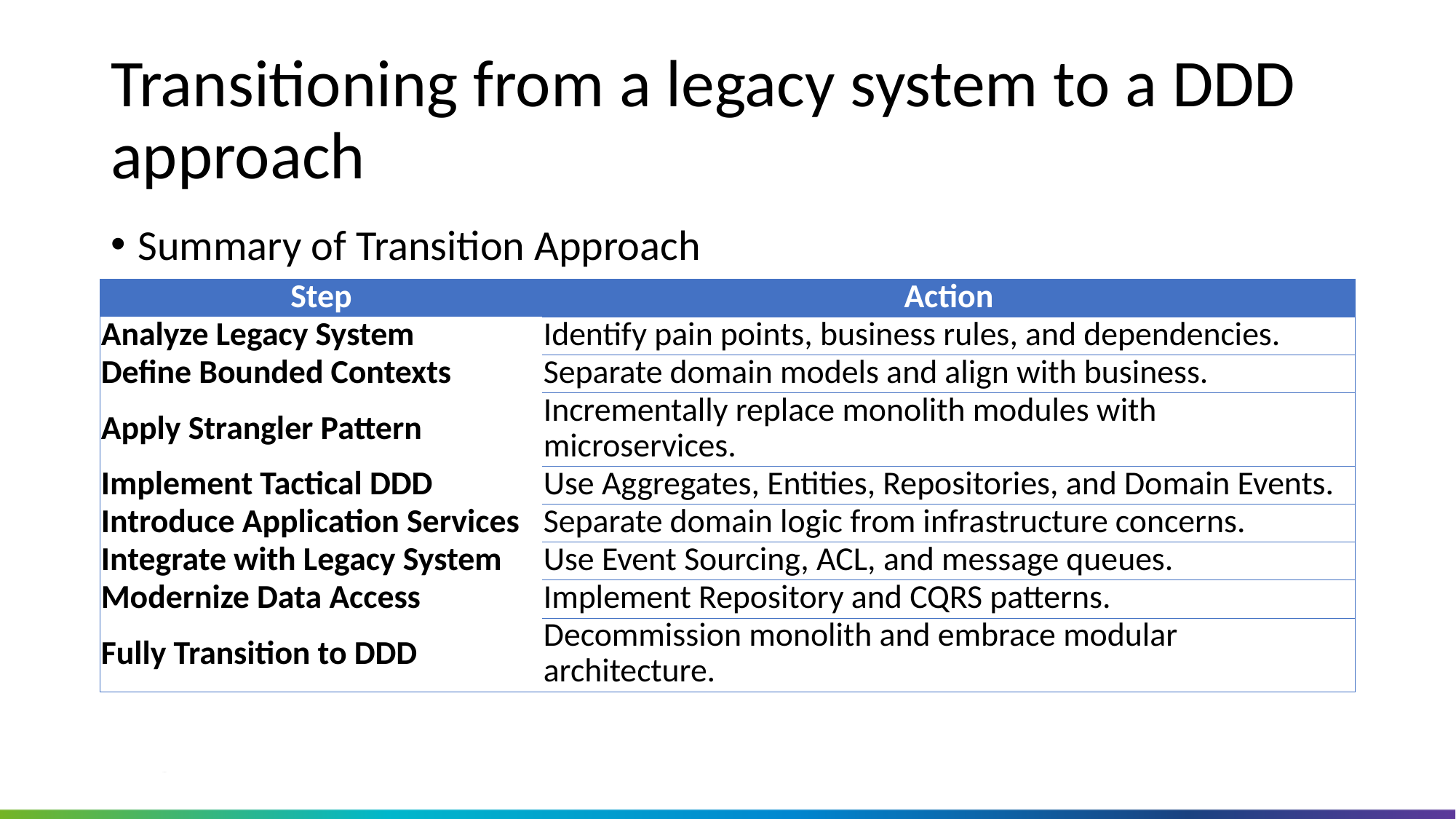

Transitioning from a legacy system to a DDD approach
Summary of Transition Approach
| Step | Action |
| --- | --- |
| Analyze Legacy System | Identify pain points, business rules, and dependencies. |
| Define Bounded Contexts | Separate domain models and align with business. |
| Apply Strangler Pattern | Incrementally replace monolith modules with microservices. |
| Implement Tactical DDD | Use Aggregates, Entities, Repositories, and Domain Events. |
| Introduce Application Services | Separate domain logic from infrastructure concerns. |
| Integrate with Legacy System | Use Event Sourcing, ACL, and message queues. |
| Modernize Data Access | Implement Repository and CQRS patterns. |
| Fully Transition to DDD | Decommission monolith and embrace modular architecture. |